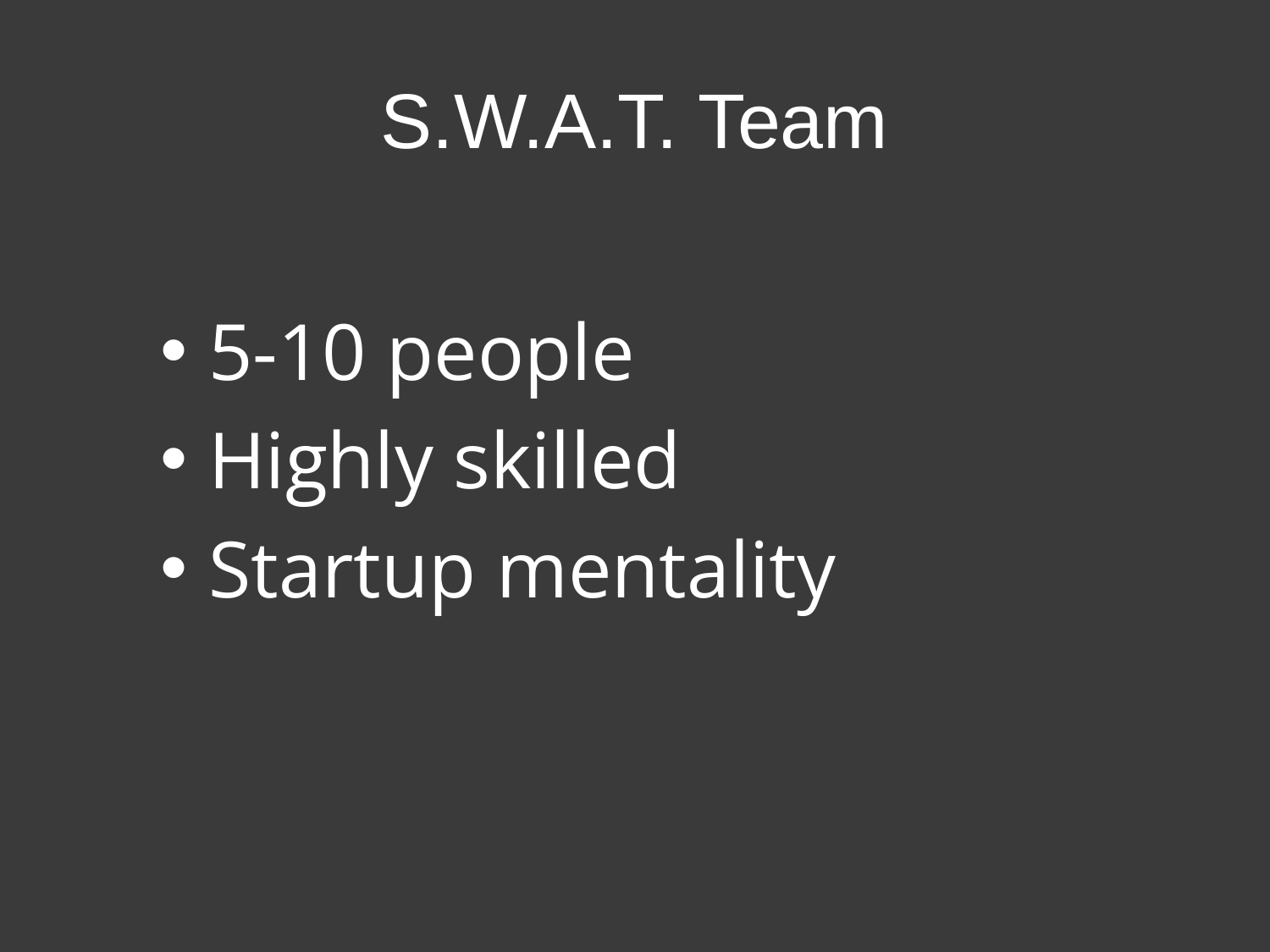

# S.W.A.T. Team
5-10 people
Highly skilled
Startup mentality